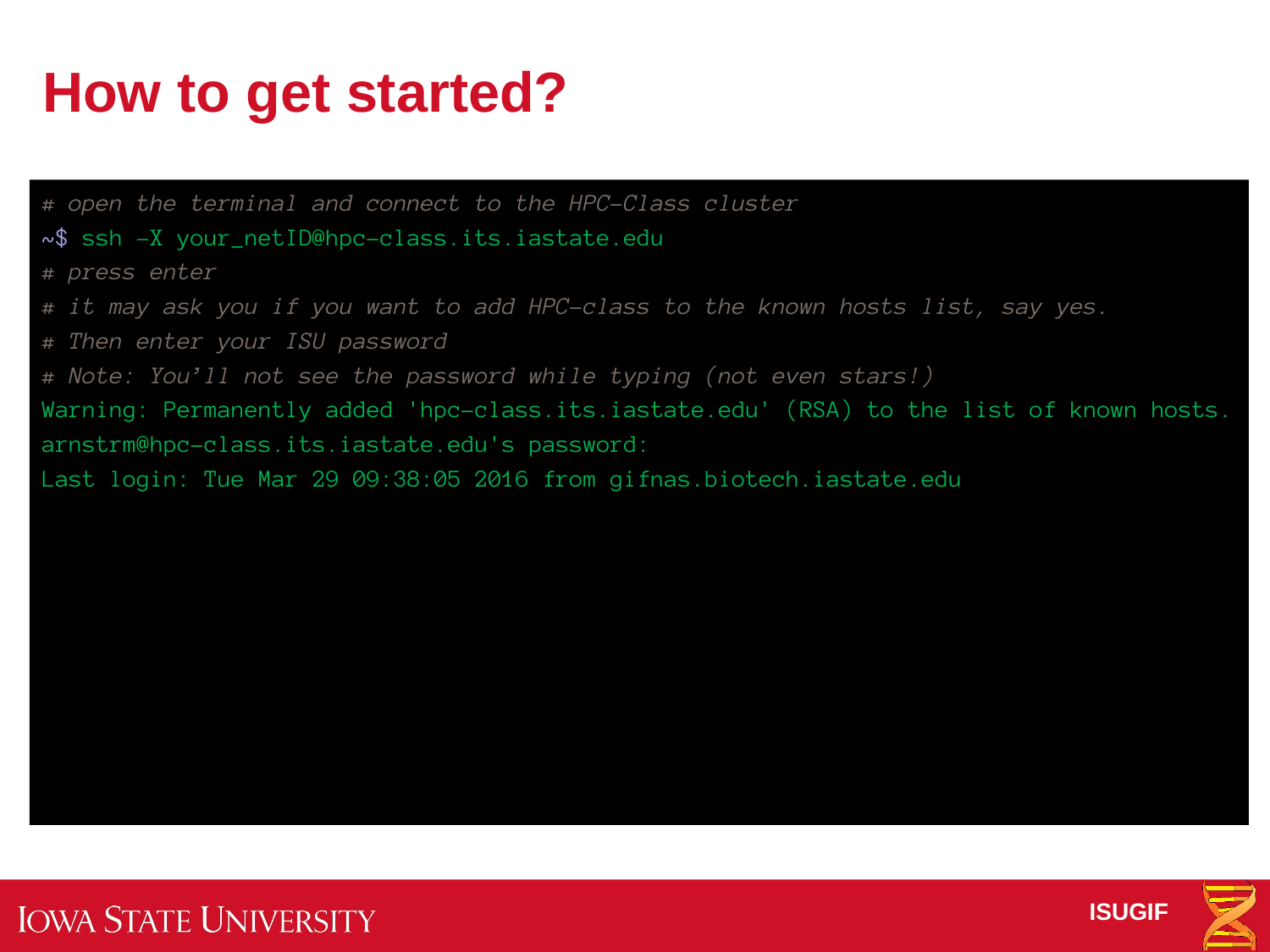

# How to get started?
# open the terminal and connect to the HPC-Class cluster
~$ ssh –X your_netID@hpc-class.its.iastate.edu
# press enter
# it may ask you if you want to add HPC-class to the known hosts list, say yes.
# Then enter your ISU password
# Note: You’ll not see the password while typing (not even stars!)
Warning: Permanently added 'hpc-class.its.iastate.edu' (RSA) to the list of known hosts.
arnstrm@hpc-class.its.iastate.edu's password:
Last login: Tue Mar 29 09:38:05 2016 from gifnas.biotech.iastate.edu